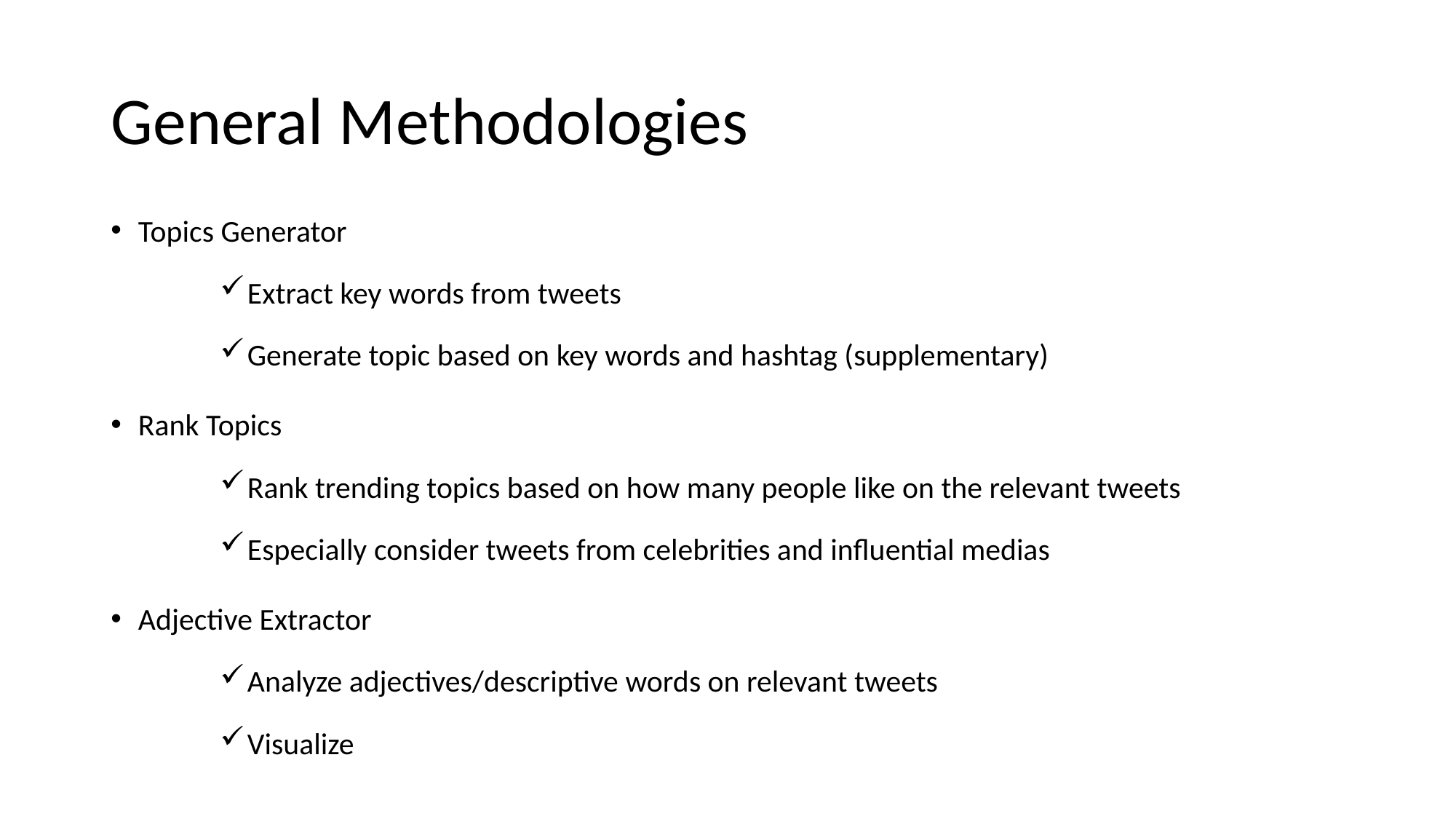

# General Methodologies
Topics Generator
Extract key words from tweets
Generate topic based on key words and hashtag (supplementary)
Rank Topics
Rank trending topics based on how many people like on the relevant tweets
Especially consider tweets from celebrities and influential medias
Adjective Extractor
Analyze adjectives/descriptive words on relevant tweets
Visualize